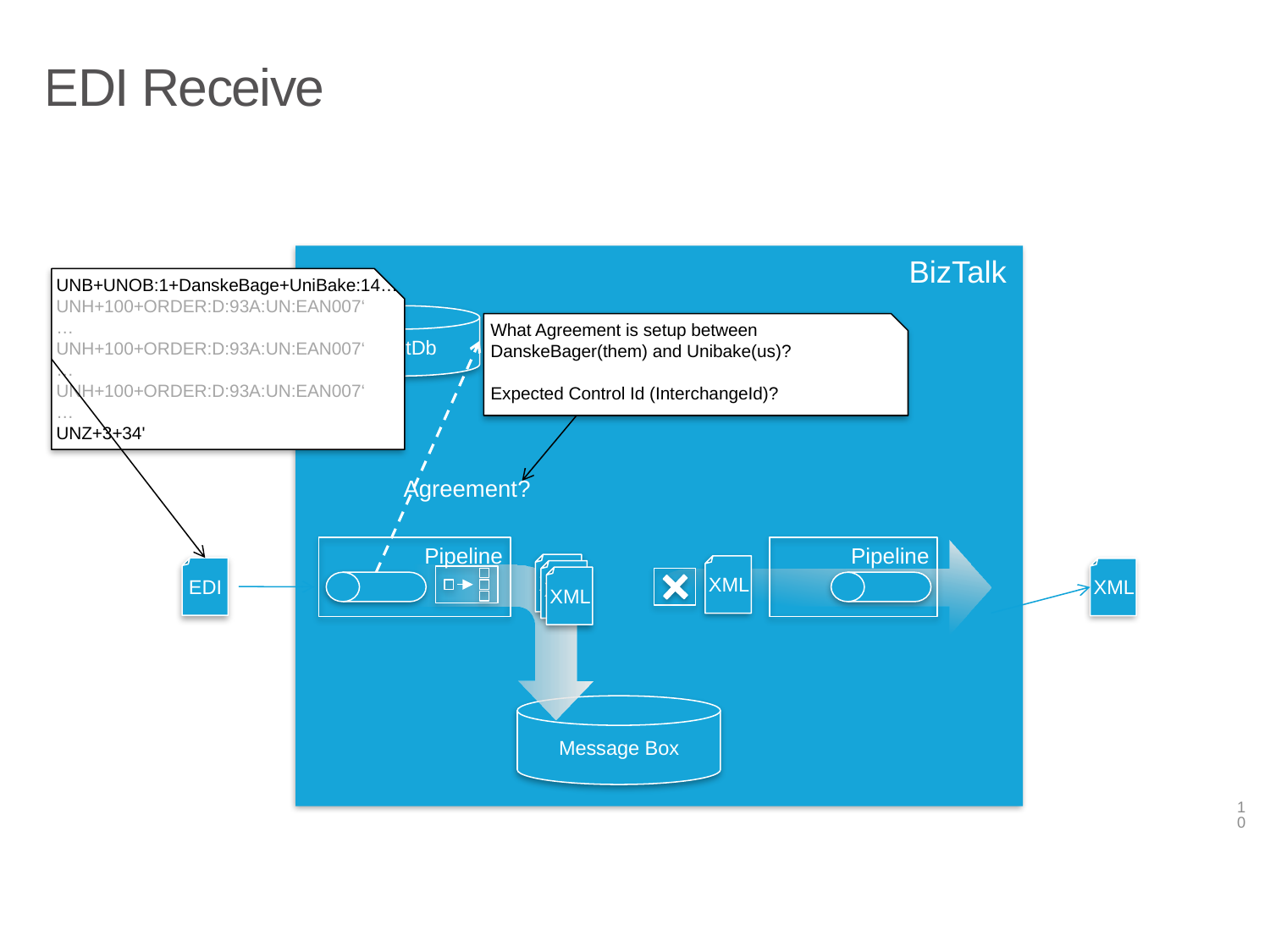

# EDI Receive

BizTalk

UNB+UNOB:1+DanskeBage+UniBake:14…
UNH+100+ORDER:D:93A:UN:EAN007‘
…
UNH+100+ORDER:D:93A:UN:EAN007‘
…
UNH+100+ORDER:D:93A:UN:EAN007‘
…
UNZ+3+34'
MgmtDb

What Agreement is setup between
DanskeBager(them) and Unibake(us)?

Expected Control Id (InterchangeId)?

Agreement?

Pipeline

Pipeline

XML

XML

XML

XML

EDI

XML
Message Box
10